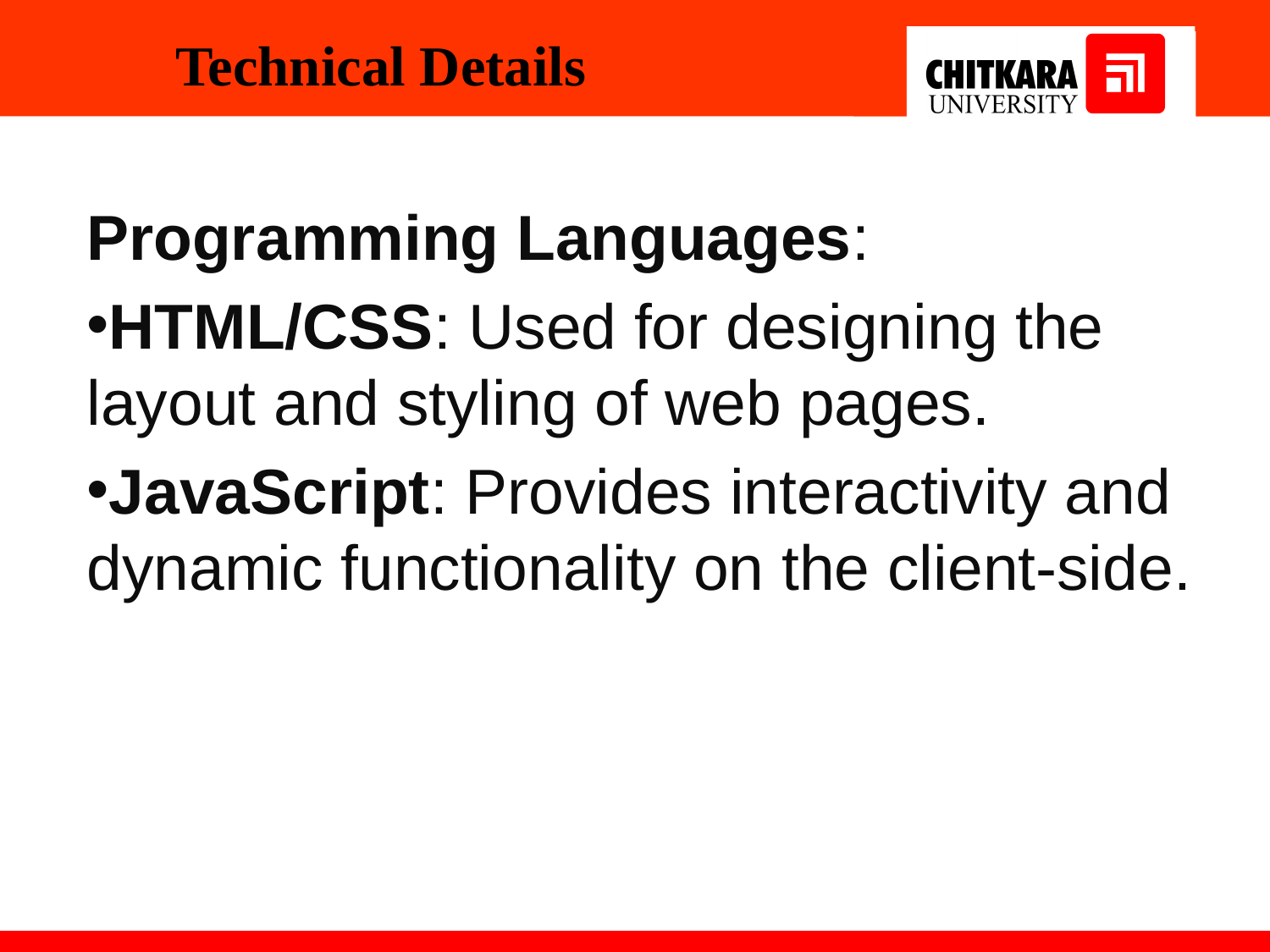

# Technical Details
Programming Languages:
HTML/CSS: Used for designing the layout and styling of web pages.
JavaScript: Provides interactivity and dynamic functionality on the client-side.